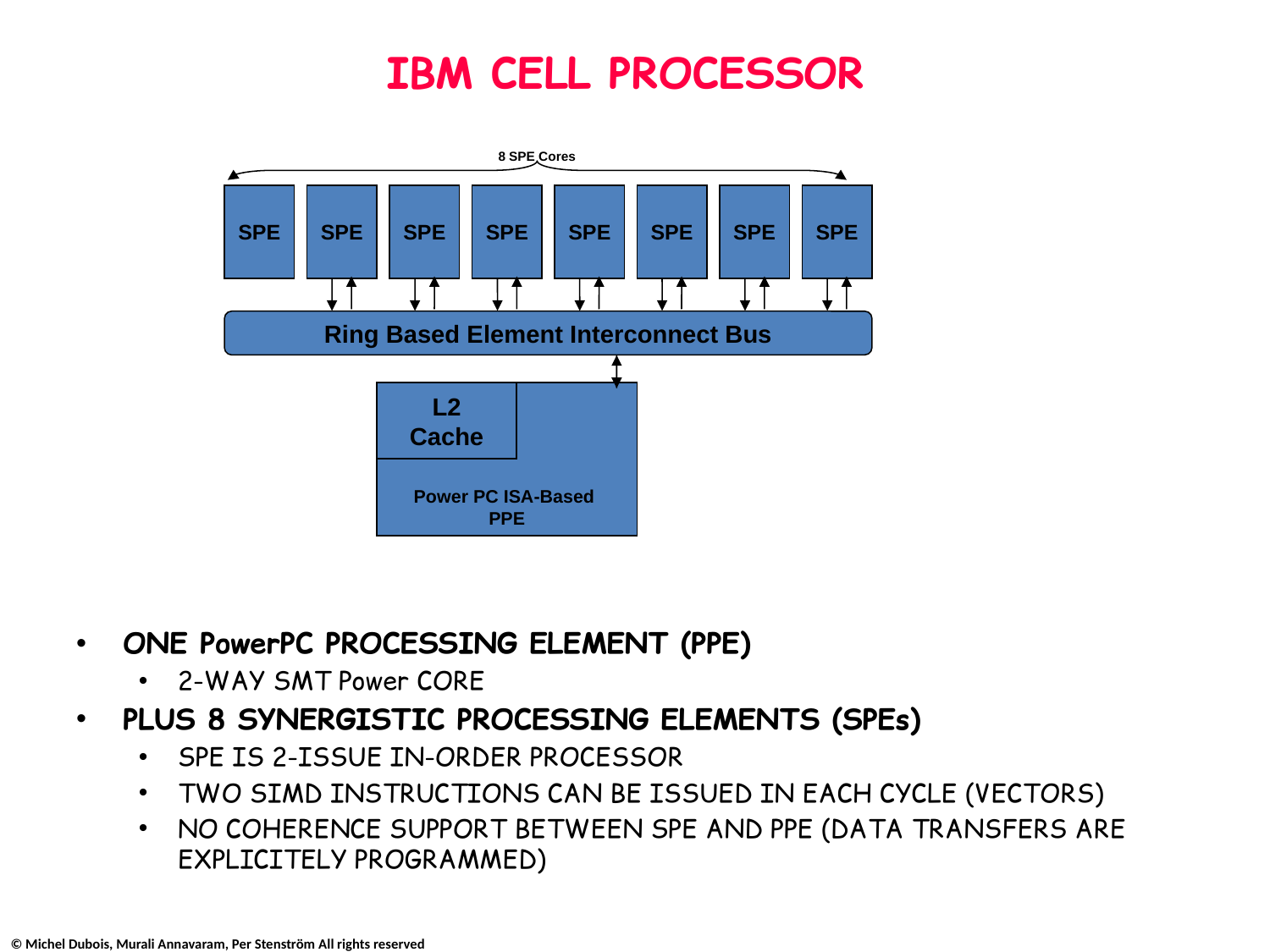

# IBM CELL PROCESSOR

ONE PowerPC PROCESSING ELEMENT (PPE)
2-WAY SMT Power CORE
PLUS 8 SYNERGISTIC PROCESSING ELEMENTS (SPEs)
SPE IS 2-ISSUE IN-ORDER PROCESSOR
TWO SIMD INSTRUCTIONS CAN BE ISSUED IN EACH CYCLE (VECTORS)
NO COHERENCE SUPPORT BETWEEN SPE AND PPE (DATA TRANSFERS ARE EXPLICITELY PROGRAMMED)

8 SPE Cores
SPE
SPE

SPE

SPE

SPE

SPE

SPE

SPE

Ring Based Element Interconnect Bus

L2
Cache

Power PC ISA-Based
PPE